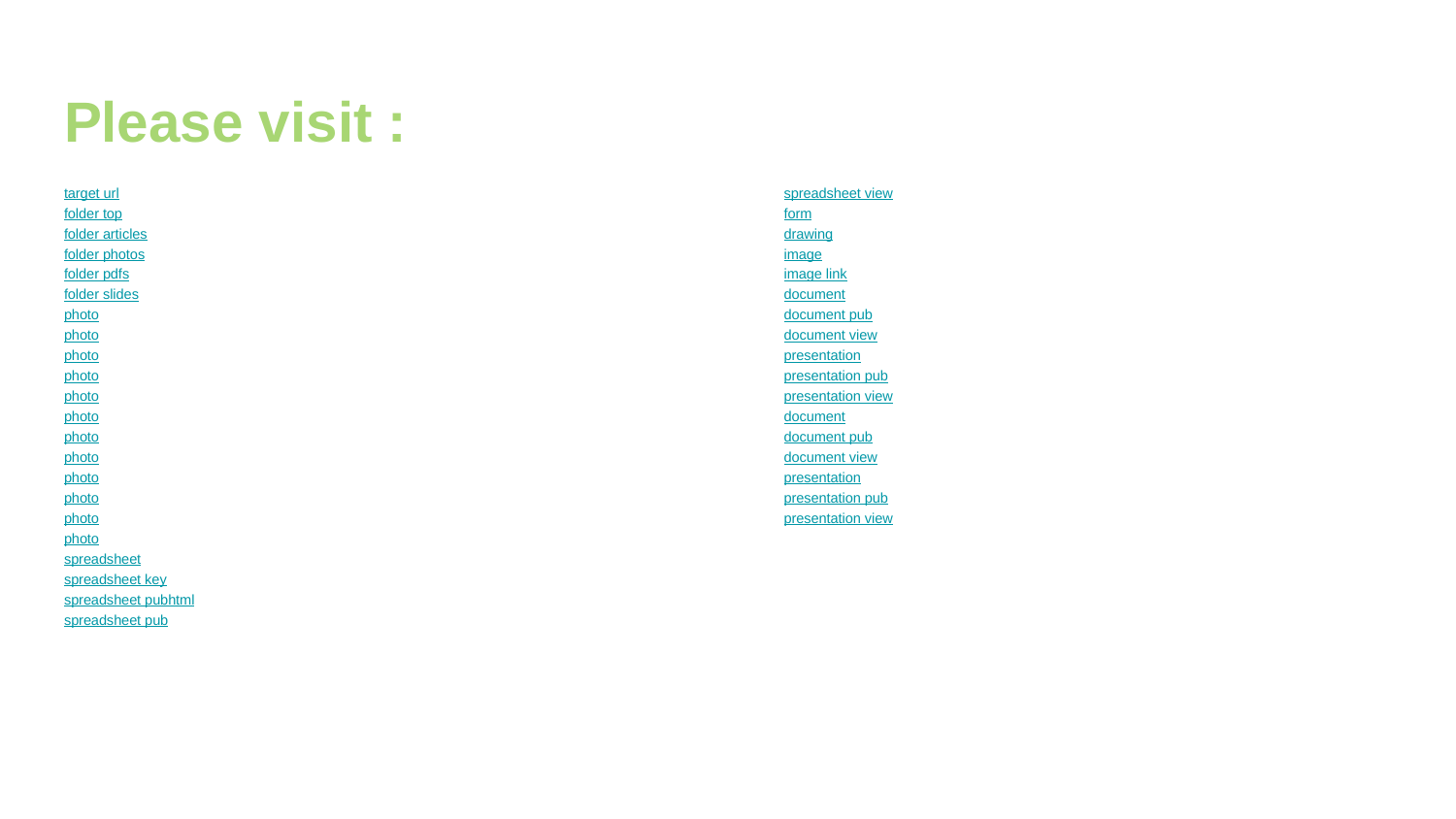

# Please visit :
target url
folder top
folder articles
folder photos
folder pdfs
folder slides
photo
photo
photo
photo
photo
photo
photo
photo
photo
photo
photo
photo
spreadsheet
spreadsheet key
spreadsheet pubhtml
spreadsheet pub

spreadsheet view
form
drawing
image
image link
document
document pub
document view
presentation
presentation pub
presentation view
document
document pub
document view
presentation
presentation pub
presentation view